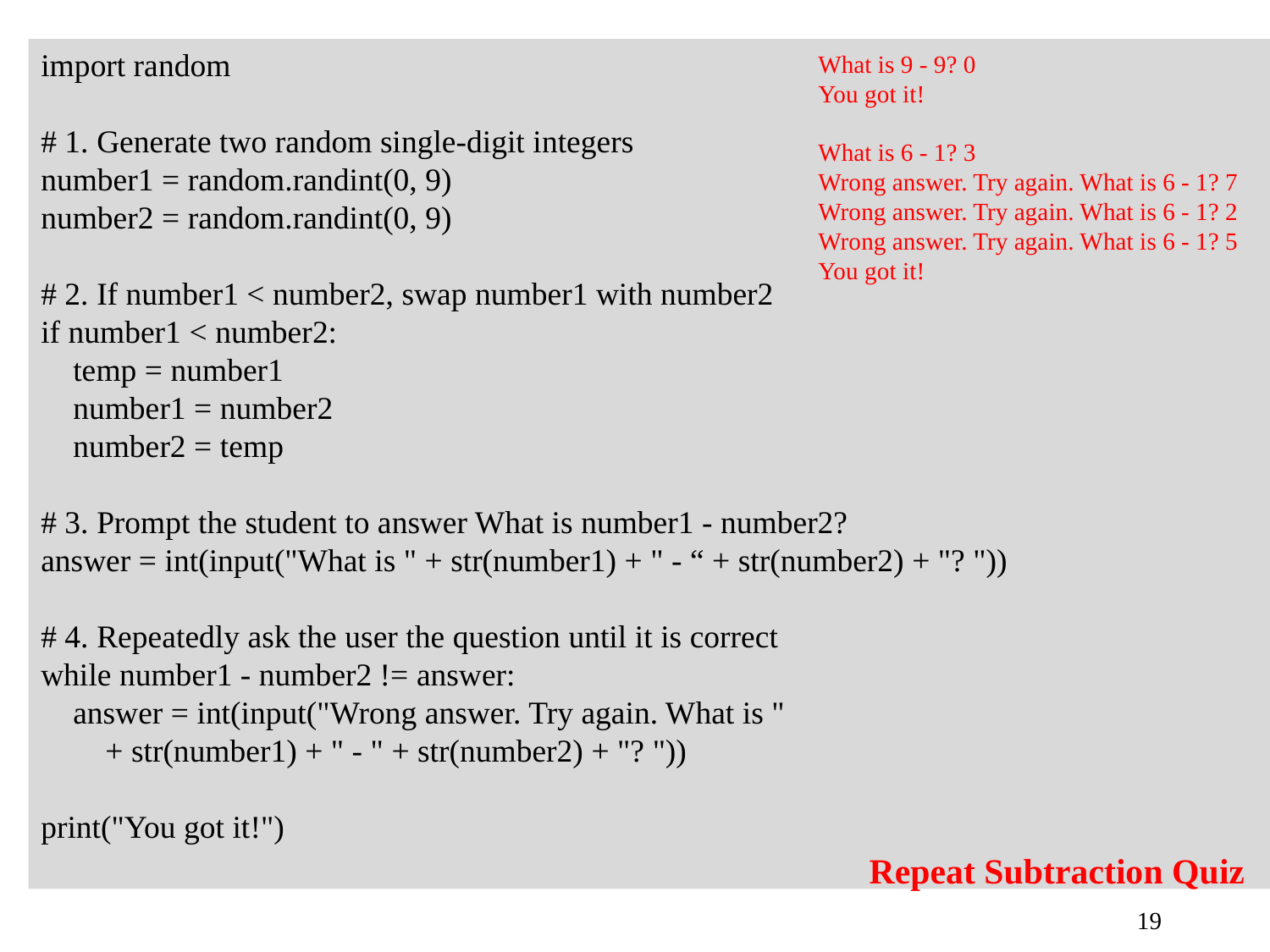

import random

# 1. Generate two random single-digit integers
number1 = random.randint(0, 9)
number2 = random.randint(0, 9)

# 2. If number1 < number2, swap number1 with number2
if number1 < number2:
    temp = number1
    number1 = number2
    number2 = temp

# 3. Prompt the student to answer What is number1 - number2?
answer = int(input("What is " + str(number1) + " - “ + str(number2) + "? "))

# 4. Repeatedly ask the user the question until it is correct
while number1 - number2 != answer:
    answer = int(input("Wrong answer. Try again. What is "
        + str(number1) + " - " + str(number2) + "? "))

print("You got it!")

What is 9 - 9? 0
You got it!

What is 6 - 1? 3
Wrong answer. Try again. What is 6 - 1? 7
Wrong answer. Try again. What is 6 - 1? 2
Wrong answer. Try again. What is 6 - 1? 5
You got it!
Repeat Subtraction Quiz
19